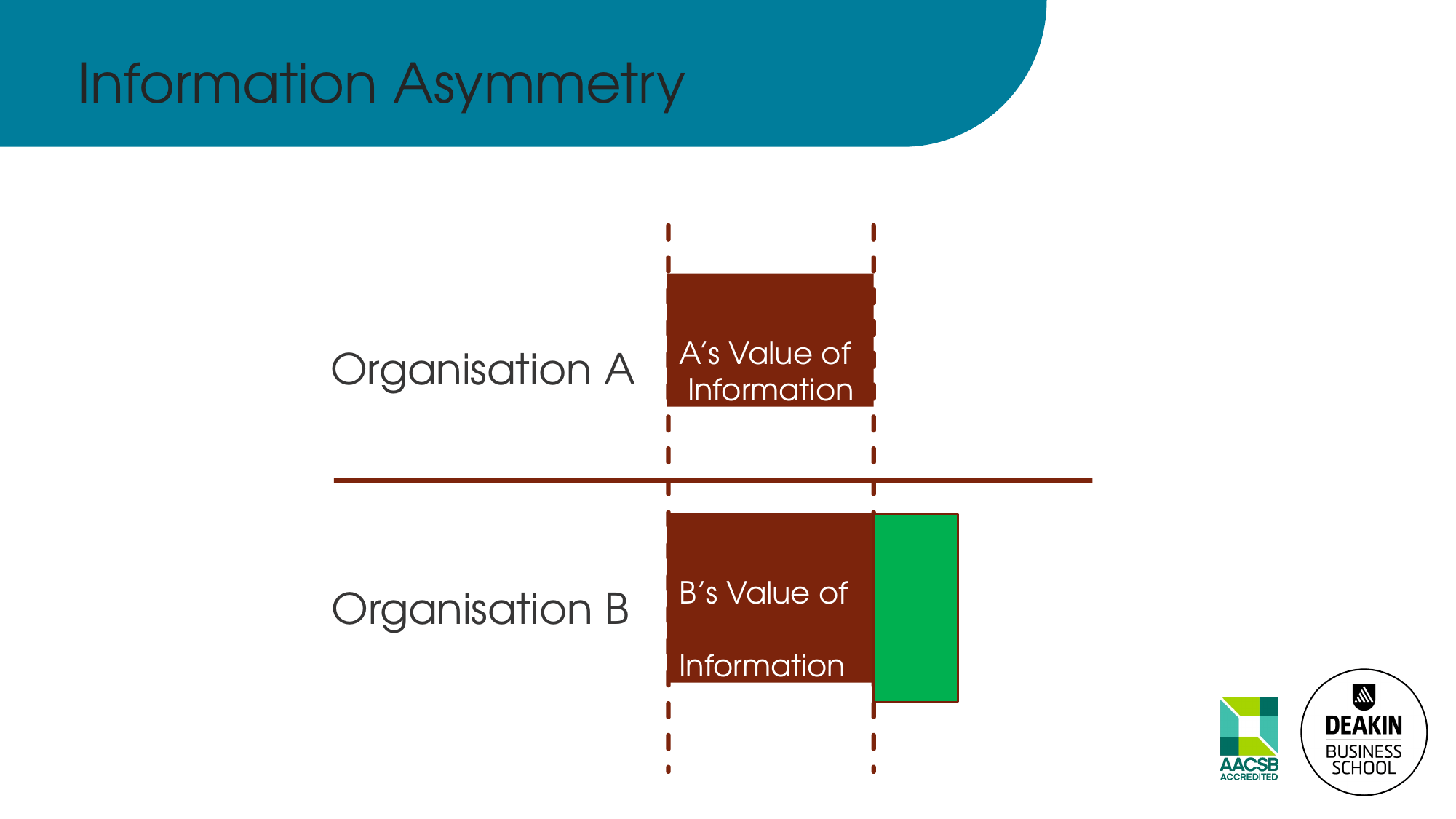

# Information Asymmetry

A’s Value of  Information
Organisation A

B’s Value of  Information

Organisation B